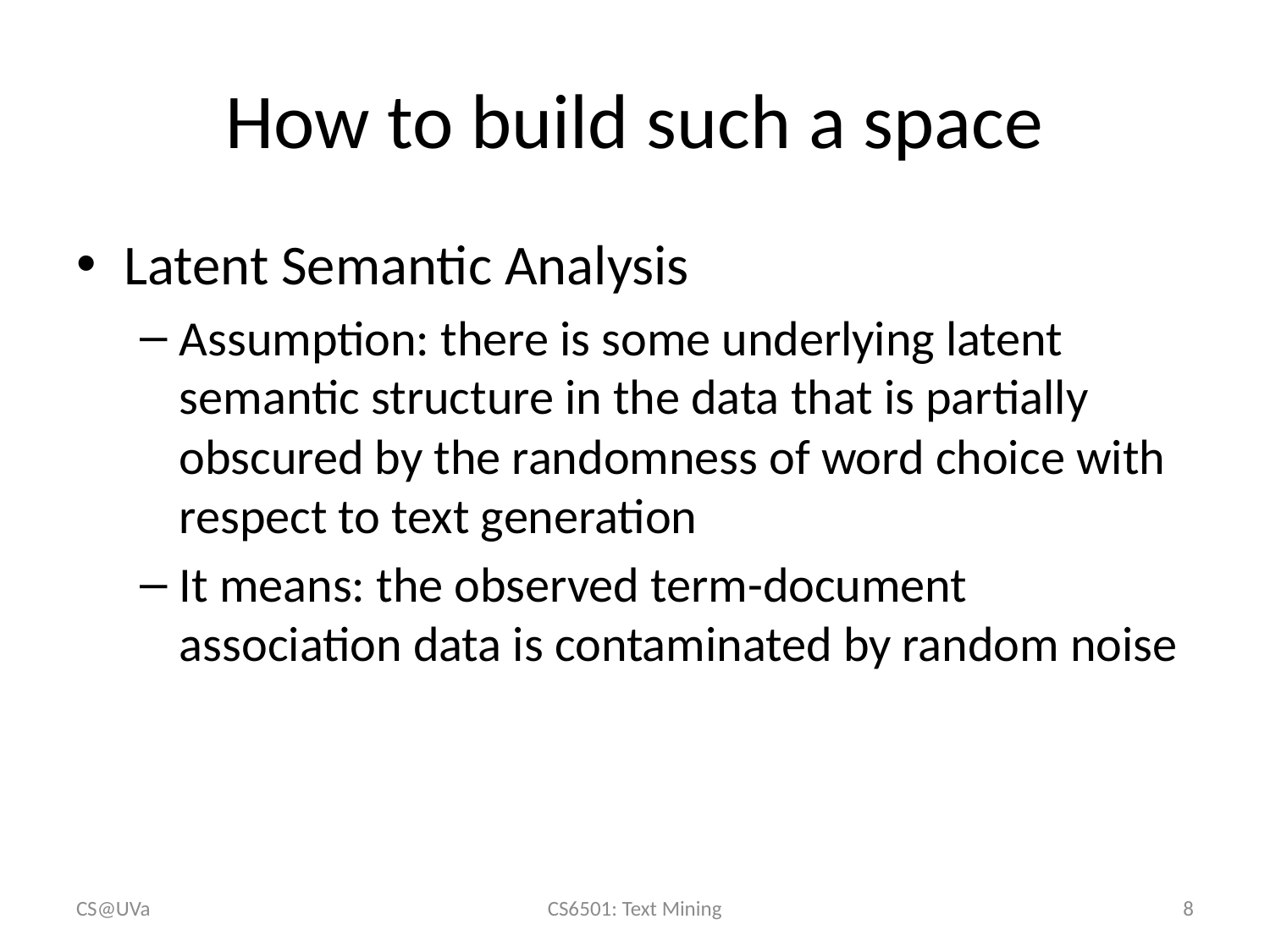

# How to build such a space
Latent Semantic Analysis
Assumption: there is some underlying latent semantic structure in the data that is partially obscured by the randomness of word choice with respect to text generation
It means: the observed term-document association data is contaminated by random noise
CS@UVa
CS6501: Text Mining
8